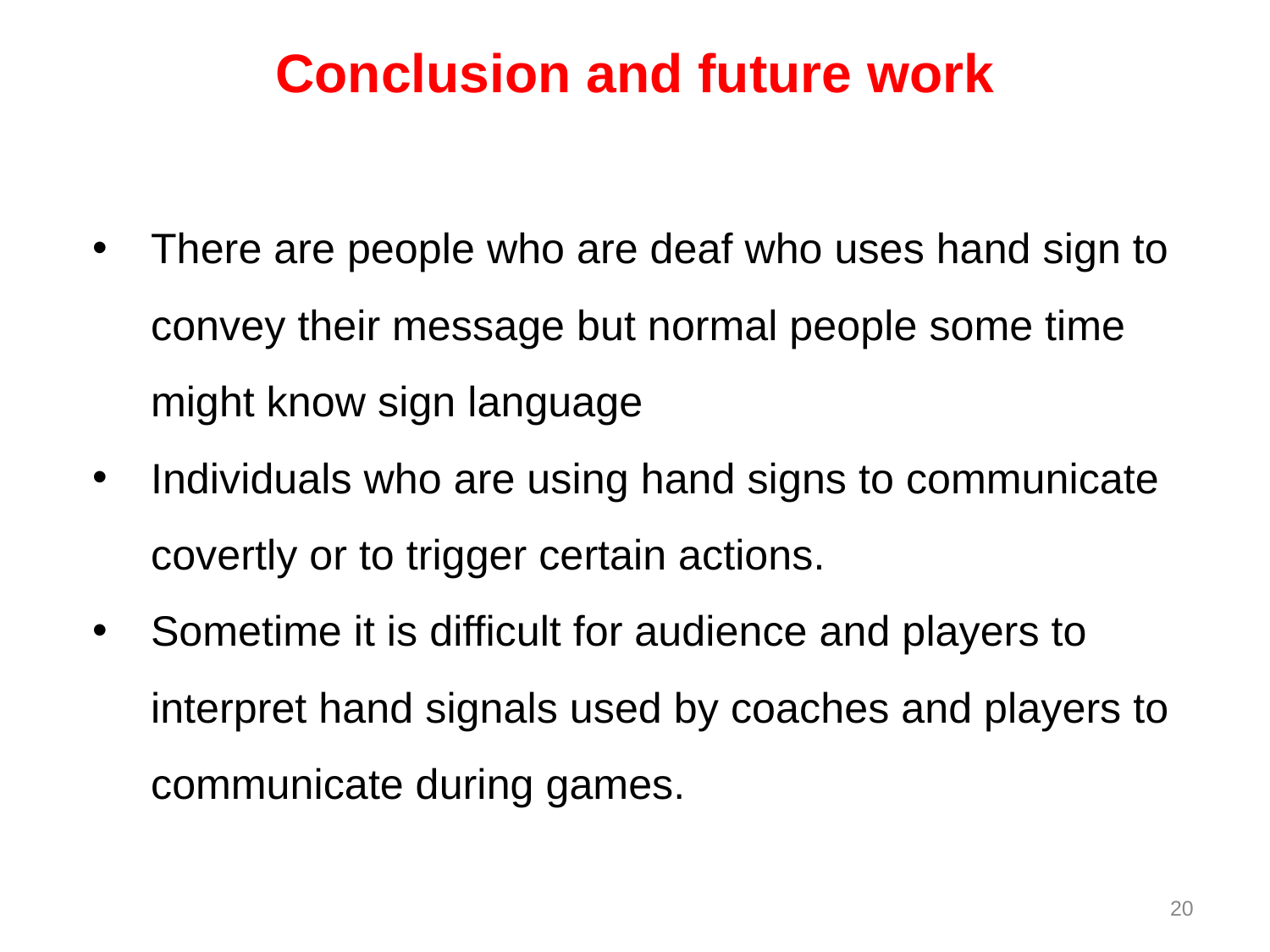

# Conclusion and future work

There are people who are deaf who uses hand sign to convey their message but normal people some time might know sign language
Individuals who are using hand signs to communicate covertly or to trigger certain actions.
Sometime it is difficult for audience and players to interpret hand signals used by coaches and players to communicate during games.

20